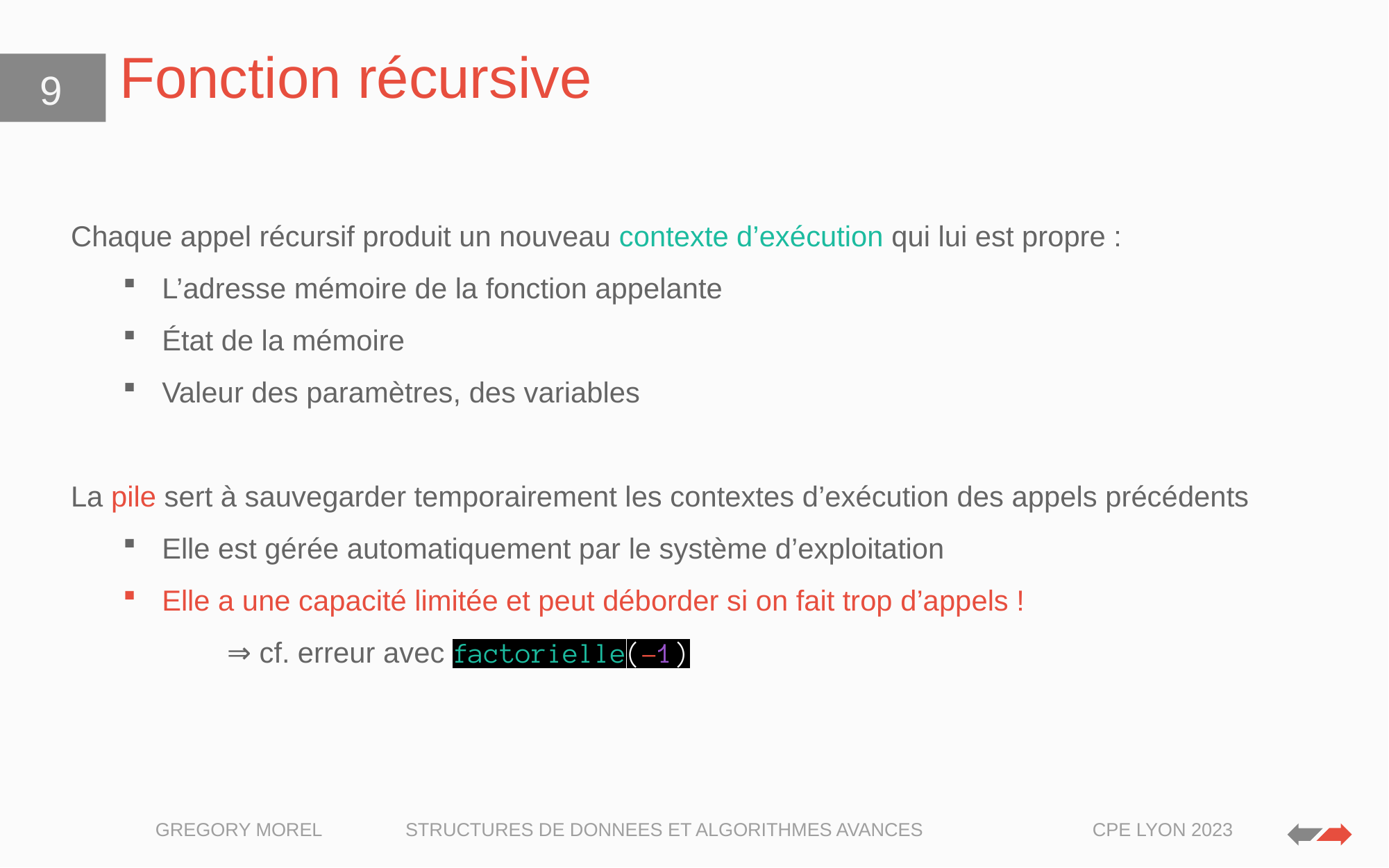

# Fonction récursive
9
Chaque appel récursif produit un nouveau contexte d’exécution qui lui est propre :
L’adresse mémoire de la fonction appelante
État de la mémoire
Valeur des paramètres, des variables

La pile sert à sauvegarder temporairement les contextes d’exécution des appels précédents
Elle est gérée automatiquement par le système d’exploitation
Elle a une capacité limitée et peut déborder si on fait trop d’appels !
	⇒ cf. erreur avec factorielle(-1)